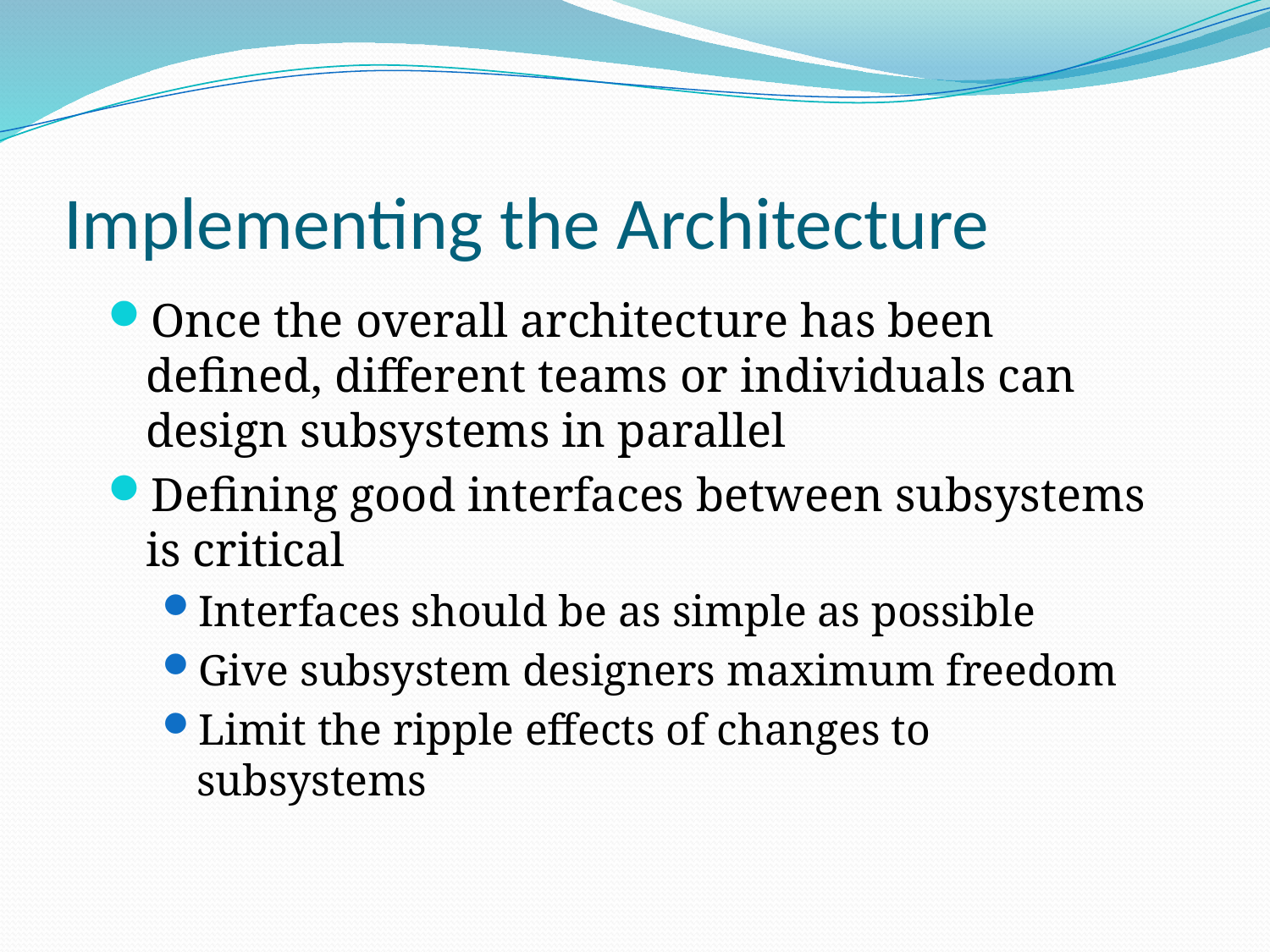

# Implementing the Architecture
Once the overall architecture has been defined, different teams or individuals can design subsystems in parallel
Defining good interfaces between subsystems is critical
Interfaces should be as simple as possible
Give subsystem designers maximum freedom
Limit the ripple effects of changes to subsystems